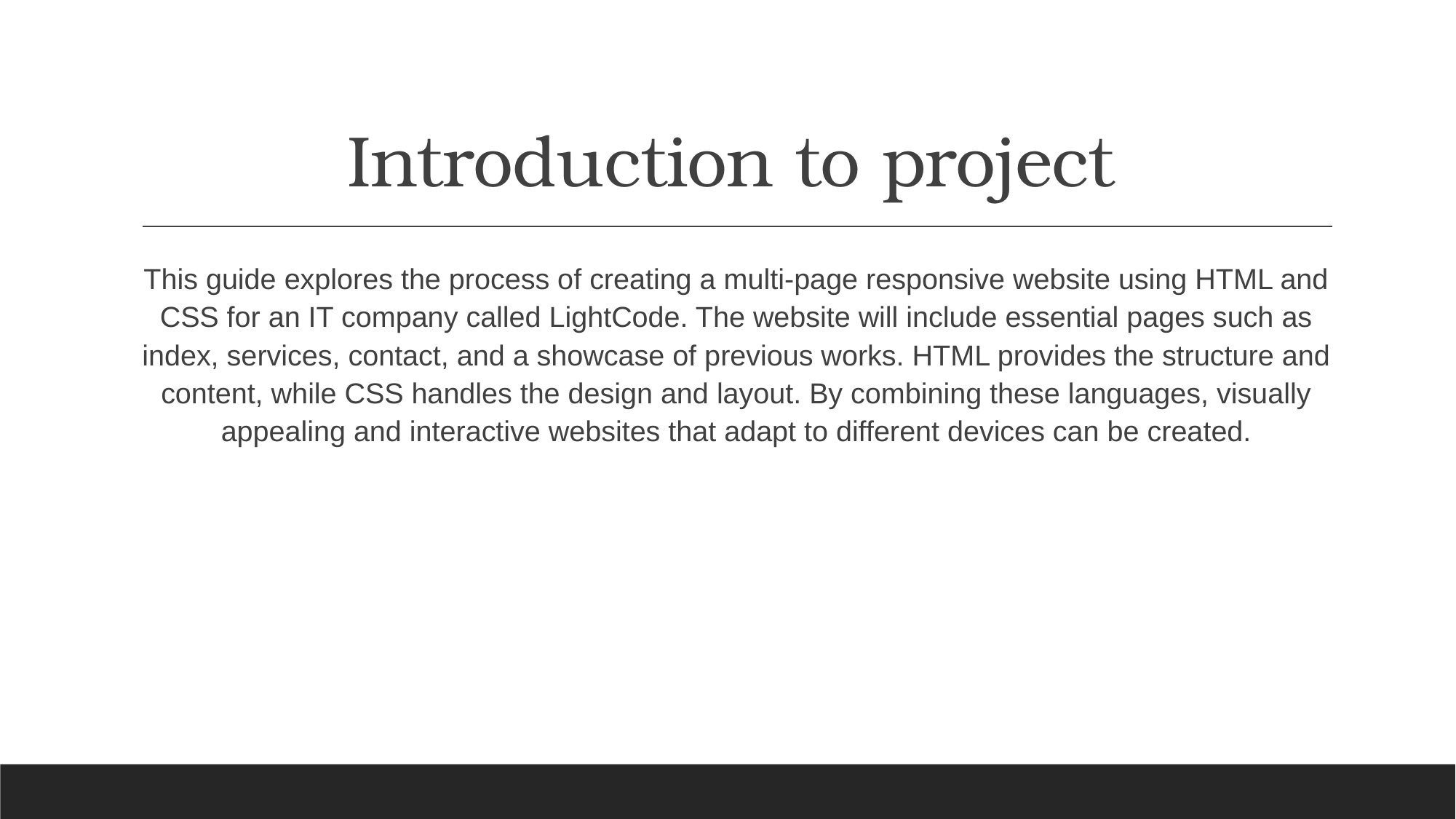

# Introduction to project
This guide explores the process of creating a multi-page responsive website using HTML and CSS for an IT company called LightCode. The website will include essential pages such as index, services, contact, and a showcase of previous works. HTML provides the structure and content, while CSS handles the design and layout. By combining these languages, visually appealing and interactive websites that adapt to different devices can be created.